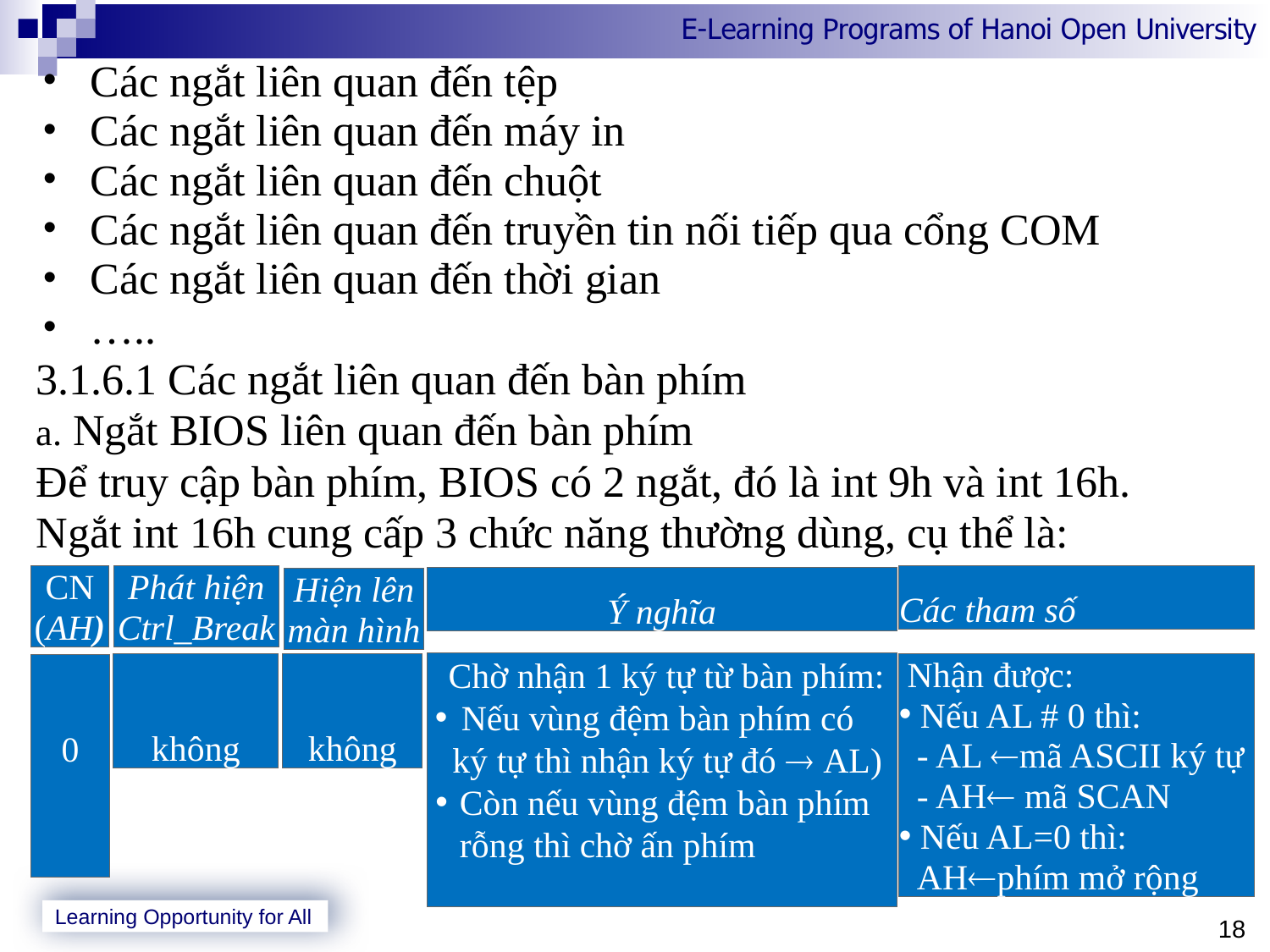

Các ngắt liên quan đến tệp
 Các ngắt liên quan đến máy in
 Các ngắt liên quan đến chuột
 Các ngắt liên quan đến truyền tin nối tiếp qua cổng COM
 Các ngắt liên quan đến thời gian
 …..
3.1.6.1 Các ngắt liên quan đến bàn phím
 Ngắt BIOS liên quan đến bàn phím
Để truy cập bàn phím, BIOS có 2 ngắt, đó là int 9h và int 16h.
Ngắt int 16h cung cấp 3 chức năng thường dùng, cụ thể là:

CN
(AH)
Phát hiện
Ctrl_Break
Các tham số
Ý nghĩa
Hiện lên màn hình

 Chờ nhận 1 ký tự từ bàn phím:
 Nếu vùng đệm bàn phím có ký tự thì nhận ký tự đó → AL)
Còn nếu vùng đệm bàn phím rỗng thì chờ ấn phím

không

không
 Nhận được:
 Nếu AL # 0 thì:
  - AL ←mã ASCII ký tự
  - AH← mã SCAN
 Nếu AL=0 thì:
  AH←phím mở rộng

0

18